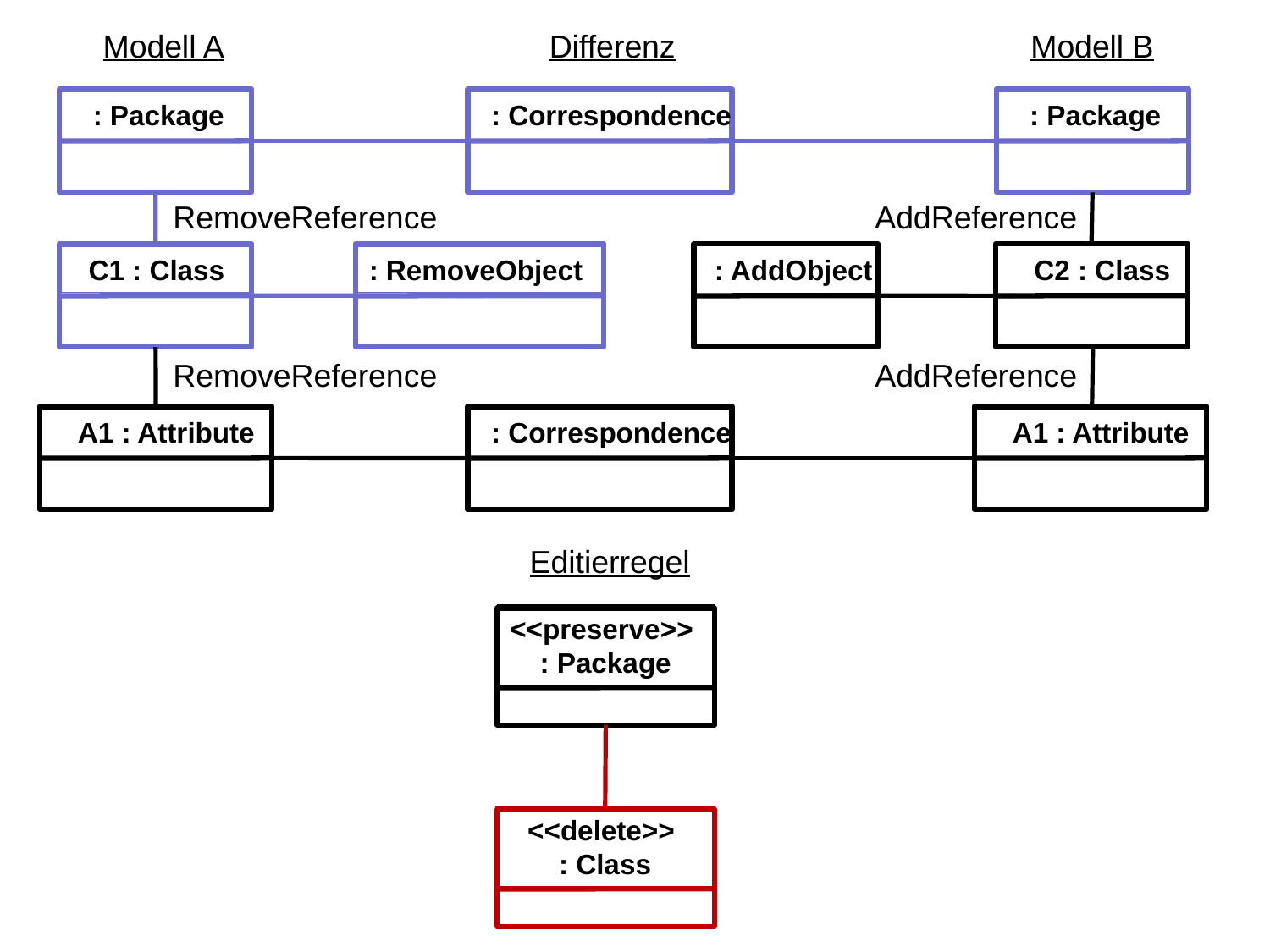

Modell A
Differenz
Modell B

: Package

: Correspondence

: Package
RemoveReference
AddReference

C1 : Class

: RemoveObject

: AddObject

C2 : Class
RemoveReference
AddReference

A1 : Attribute

: Correspondence

A1 : Attribute
Editierregel
<<preserve>>
: Package

<<delete>>
: Class